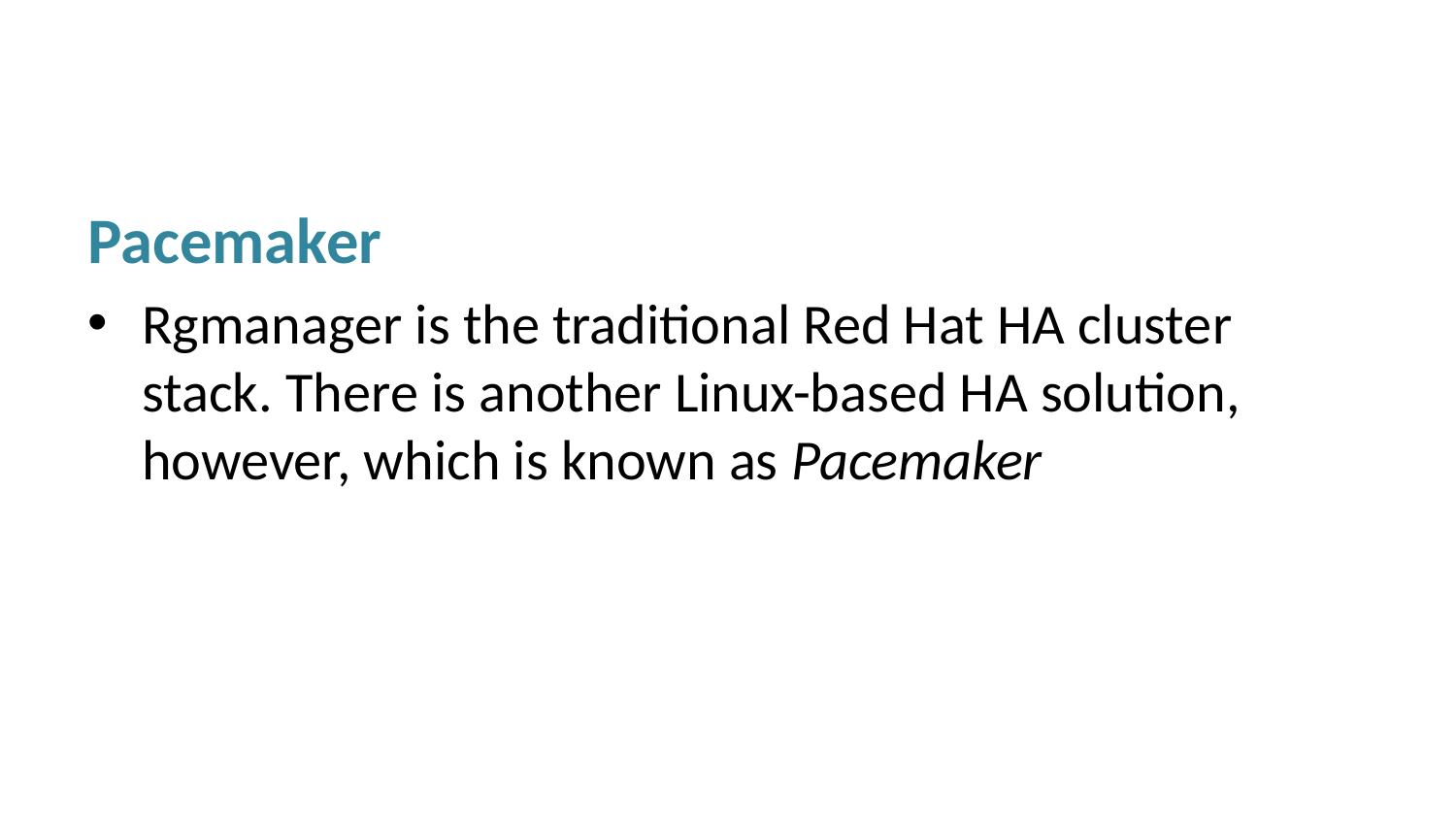

#
Pacemaker
Rgmanager is the traditional Red Hat HA cluster stack. There is another Linux-based HA solution, however, which is known as Pacemaker